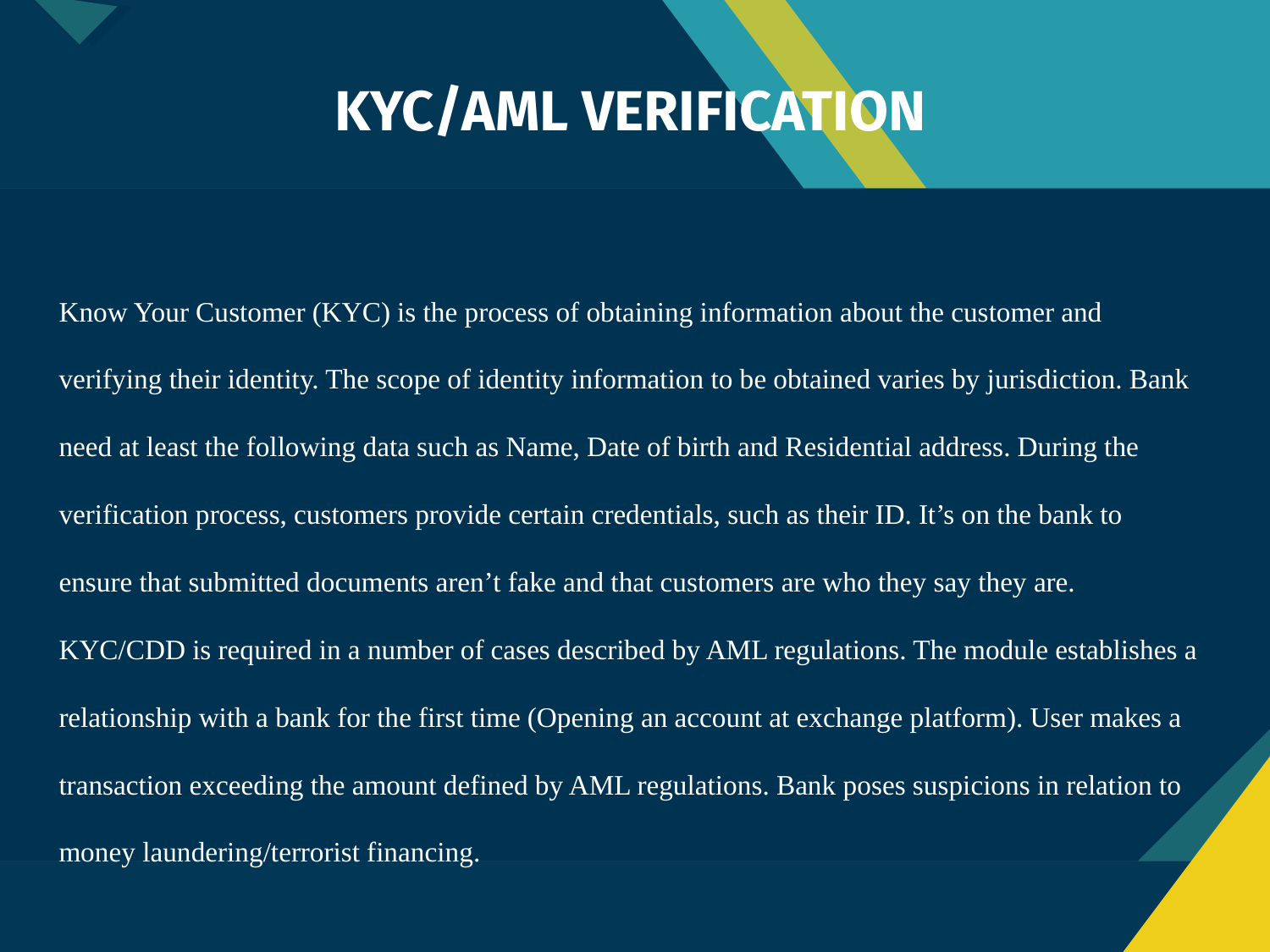

# KYC/AML VERIFICATION
Know Your Customer (KYC) is the process of obtaining information about the customer and verifying their identity. The scope of identity information to be obtained varies by jurisdiction. Bank need at least the following data such as Name, Date of birth and Residential address. During the verification process, customers provide certain credentials, such as their ID. It’s on the bank to ensure that submitted documents aren’t fake and that customers are who they say they are. KYC/CDD is required in a number of cases described by AML regulations. The module establishes a relationship with a bank for the first time (Opening an account at exchange platform). User makes a transaction exceeding the amount defined by AML regulations. Bank poses suspicions in relation to money laundering/terrorist financing.